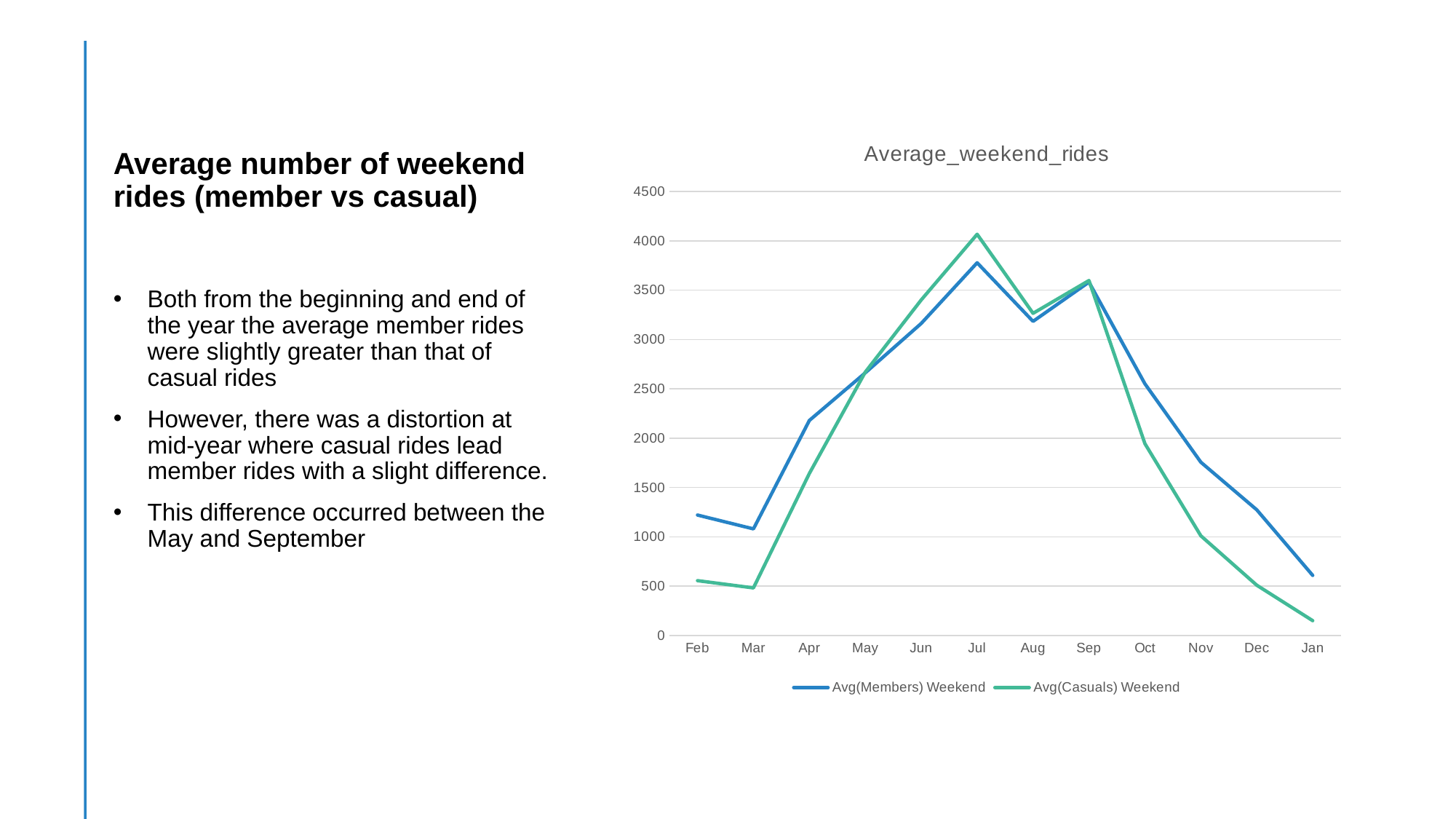

# Average number of weekend rides (member vs casual)

### Chart: Average_weekend_rides

| Category | Avg(Members) | Avg(Casuals) |
|---|---|---|
| Feb | 1220.9583333333333 | 556.2916666666666 |
| Mar | 1080.8333333333333 | 482.6666666666667 |
| Apr | 2179.5833333333335 | 1642.2083333333333 |
| May | 2662.6666666666665 | 2670.875 |
| Jun | 3163.2916666666665 | 3401.9166666666665 |
| Jul | 3778.2083333333335 | 4067.0 |
| Aug | 3184.4166666666665 | 3265.7916666666665 |
| Sep | 3582.0 | 3598.125 |
| Oct | 2551.875 | 1944.7916666666667 |
| Nov | 1756.4583333333333 | 1010.5416666666666 |
| Dec | 1274.0416666666667 | 510.1666666666667 |
| Jan | 609.5 | 150.33333333333334 |
Both from the beginning and end of the year the average member rides were slightly greater than that of casual rides
However, there was a distortion at mid-year where casual rides lead member rides with a slight difference.
This difference occurred between the May and September